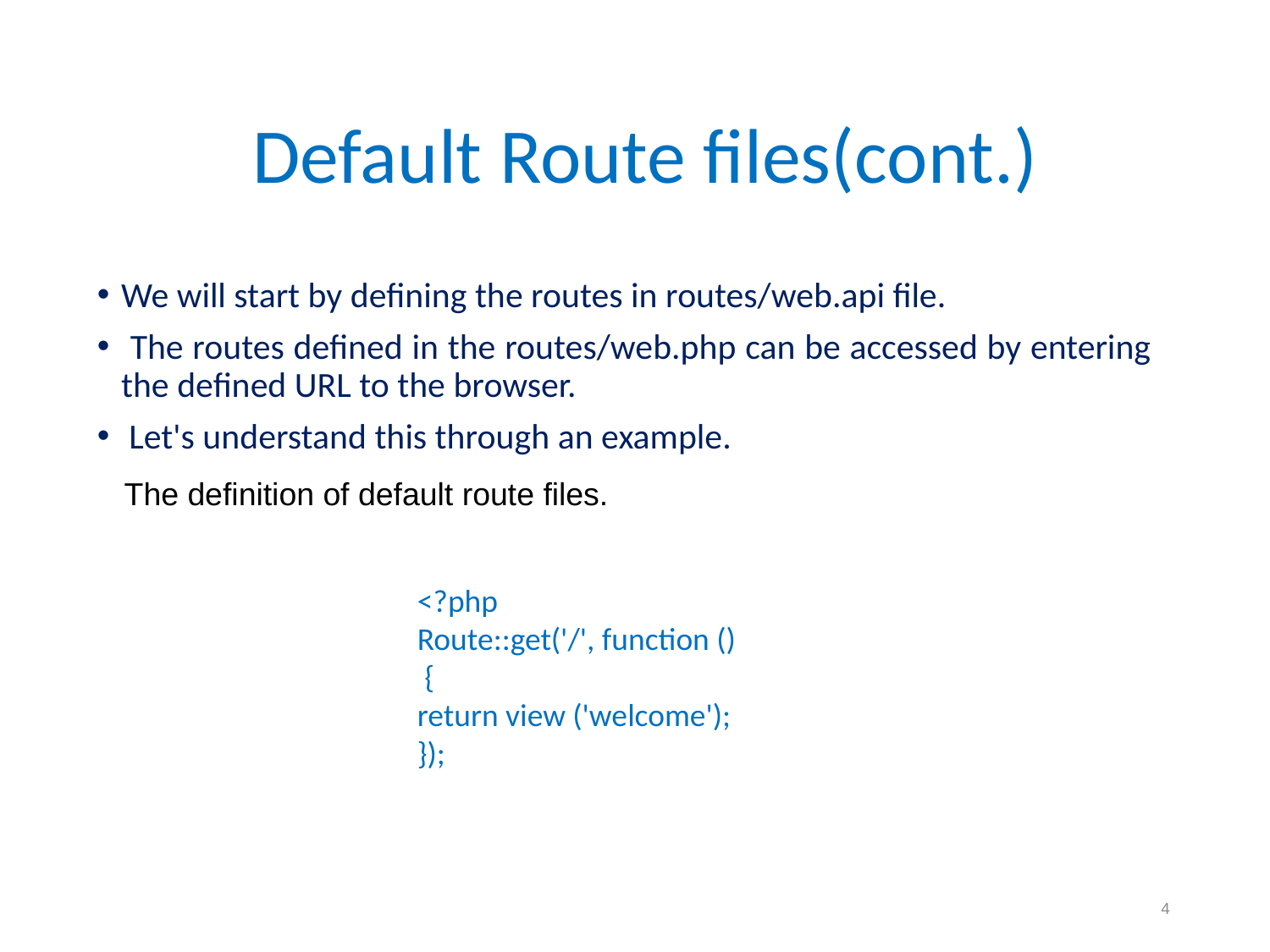

Default Route files(cont.)
We will start by defining the routes in routes/web.api file.
 The routes defined in the routes/web.php can be accessed by entering the defined URL to the browser.
 Let's understand this through an example.
The definition of default route files.
<?php
Route::get('/', function ()
 {
return view ('welcome');
});
4